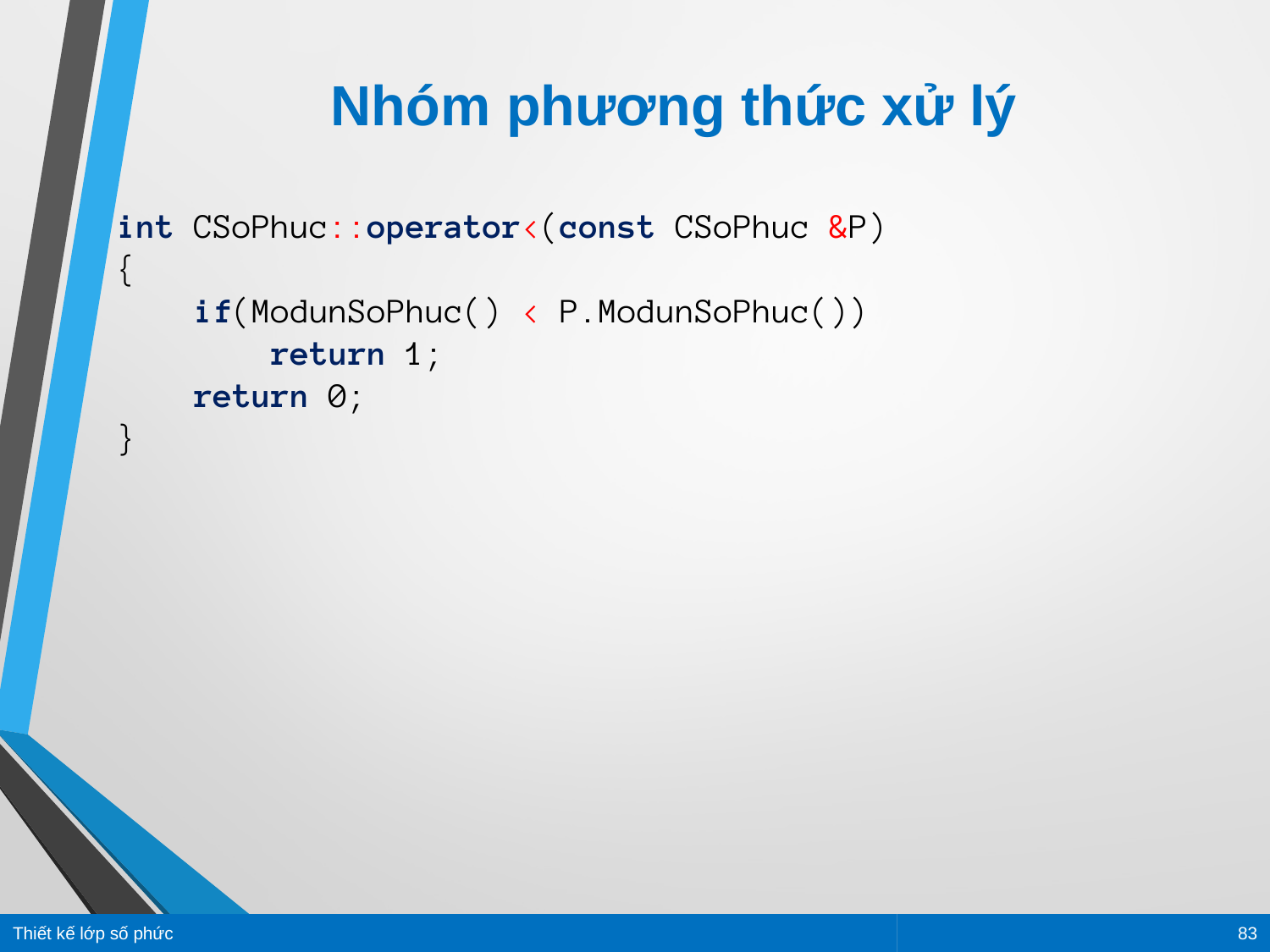

Nhóm phương thức xử lý
int CSoPhuc::operator<(const CSoPhuc &P)
{
    if(ModunSoPhuc() < P.ModunSoPhuc())
        return 1;
    return 0;
}
Thiết kế lớp số phức
83